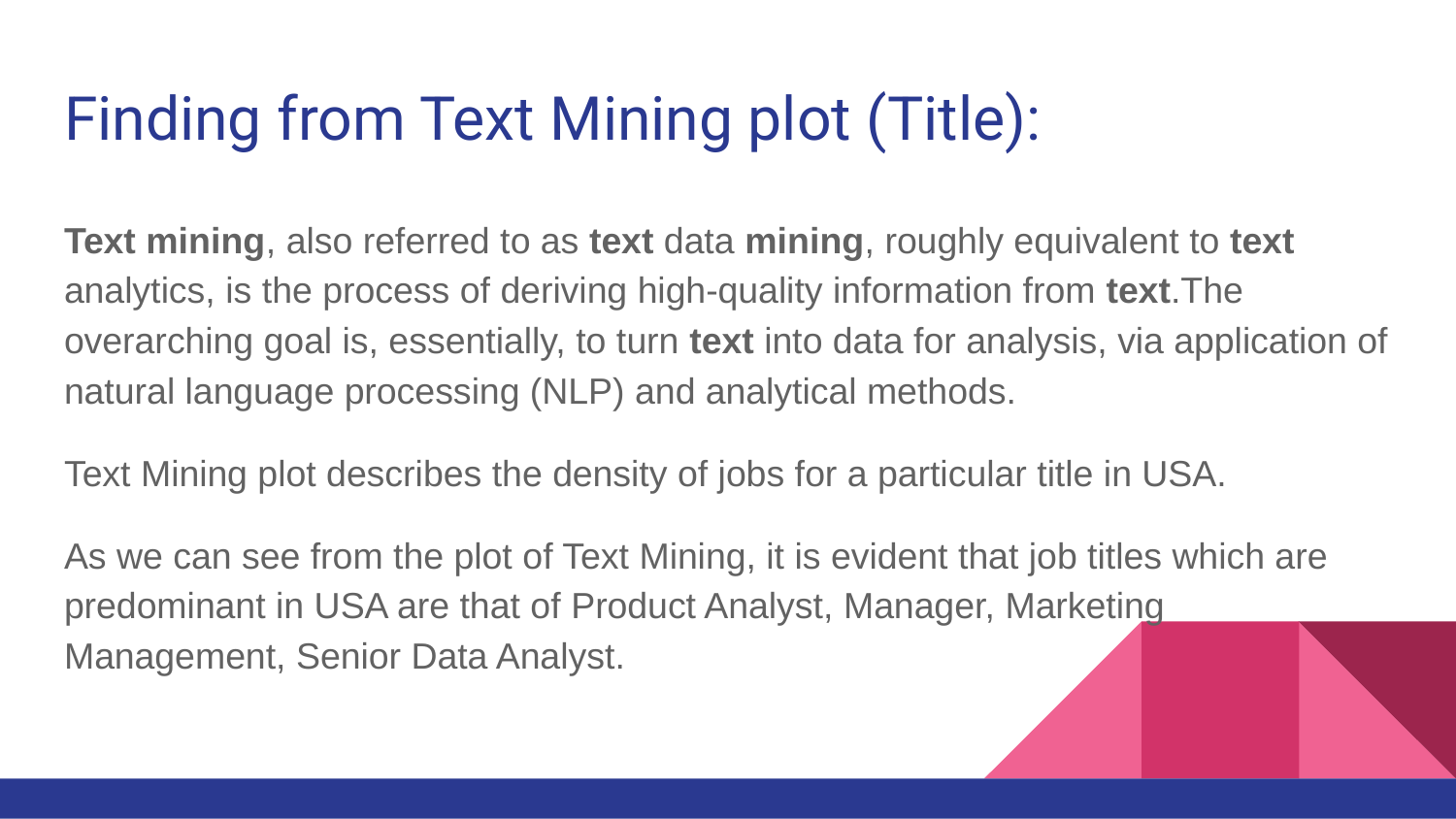

# Finding from Text Mining plot (Title):
Text mining, also referred to as text data mining, roughly equivalent to text analytics, is the process of deriving high-quality information from text.The overarching goal is, essentially, to turn text into data for analysis, via application of natural language processing (NLP) and analytical methods.
Text Mining plot describes the density of jobs for a particular title in USA.
As we can see from the plot of Text Mining, it is evident that job titles which are predominant in USA are that of Product Analyst, Manager, Marketing Management, Senior Data Analyst.